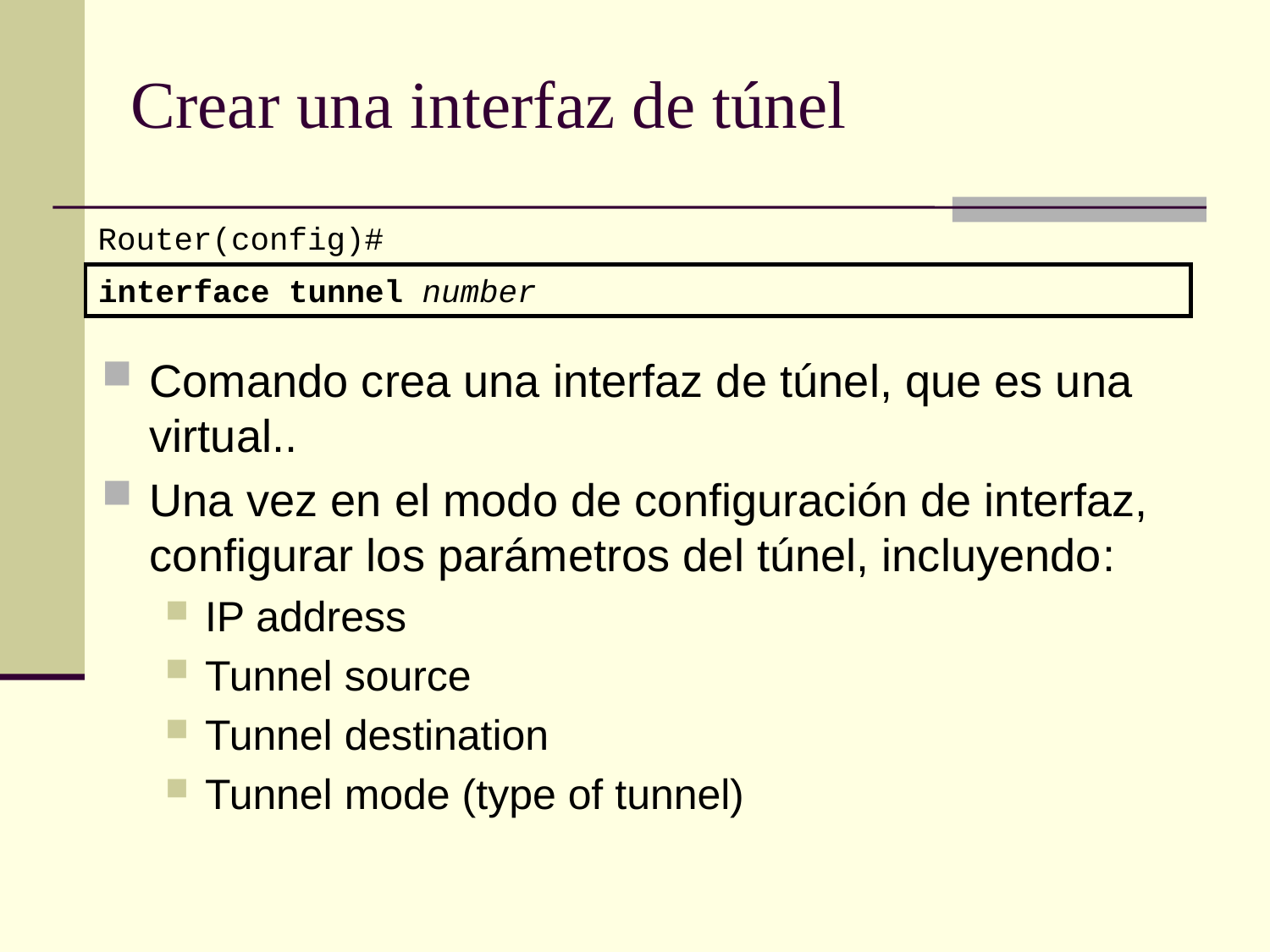

Crear una interfaz de túnel
Router(config)#
interface tunnel number
Comando crea una interfaz de túnel, que es una virtual..
Una vez en el modo de configuración de interfaz, configurar los parámetros del túnel, incluyendo:
IP address
Tunnel source
Tunnel destination
Tunnel mode (type of tunnel)